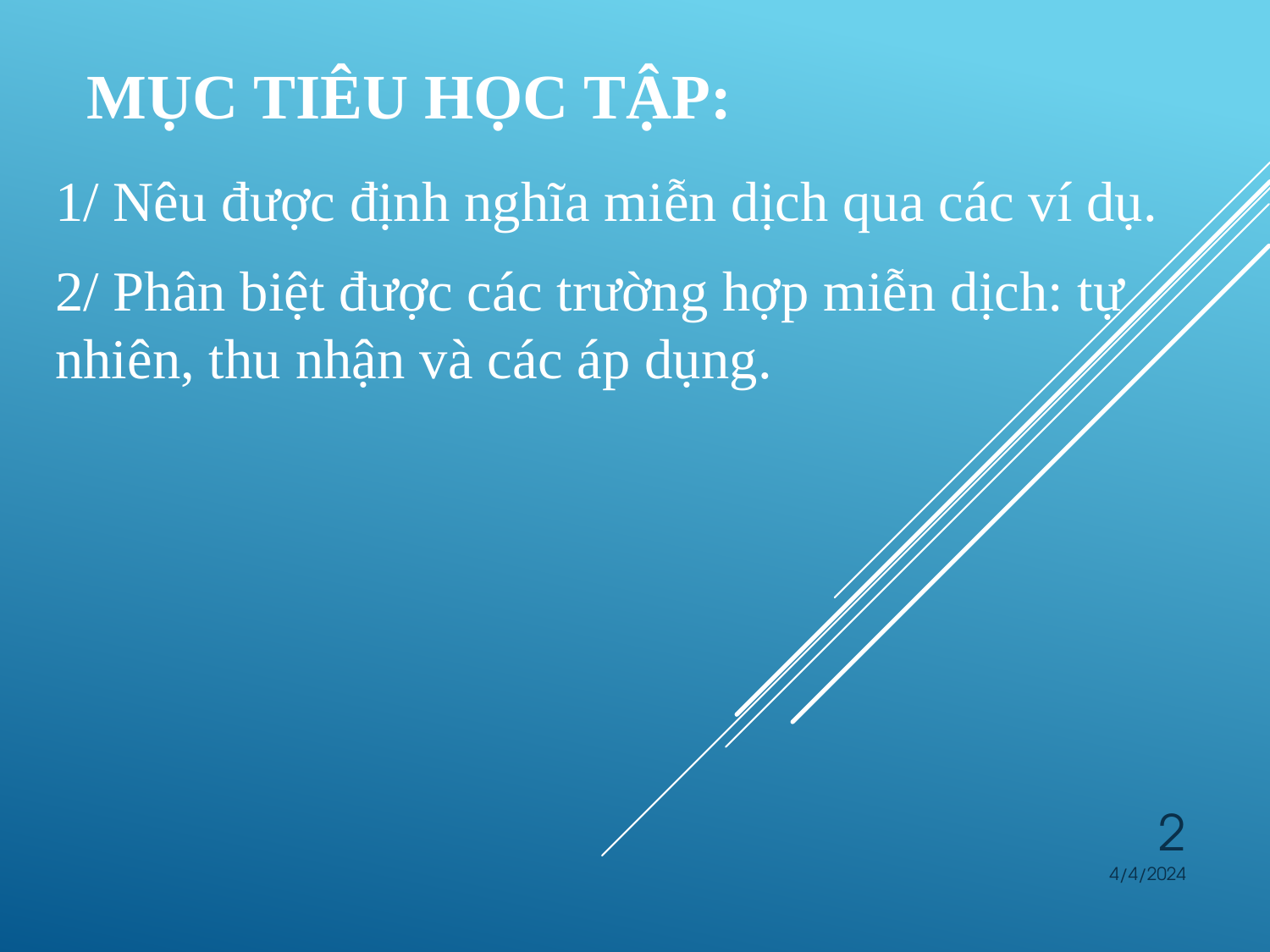

# Mục tiêu học tập:
1/ Nêu được định nghĩa miễn dịch qua các ví dụ.
2/ Phân biệt được các trường hợp miễn dịch: tự nhiên, thu nhận và các áp dụng.

2
4/4/2024